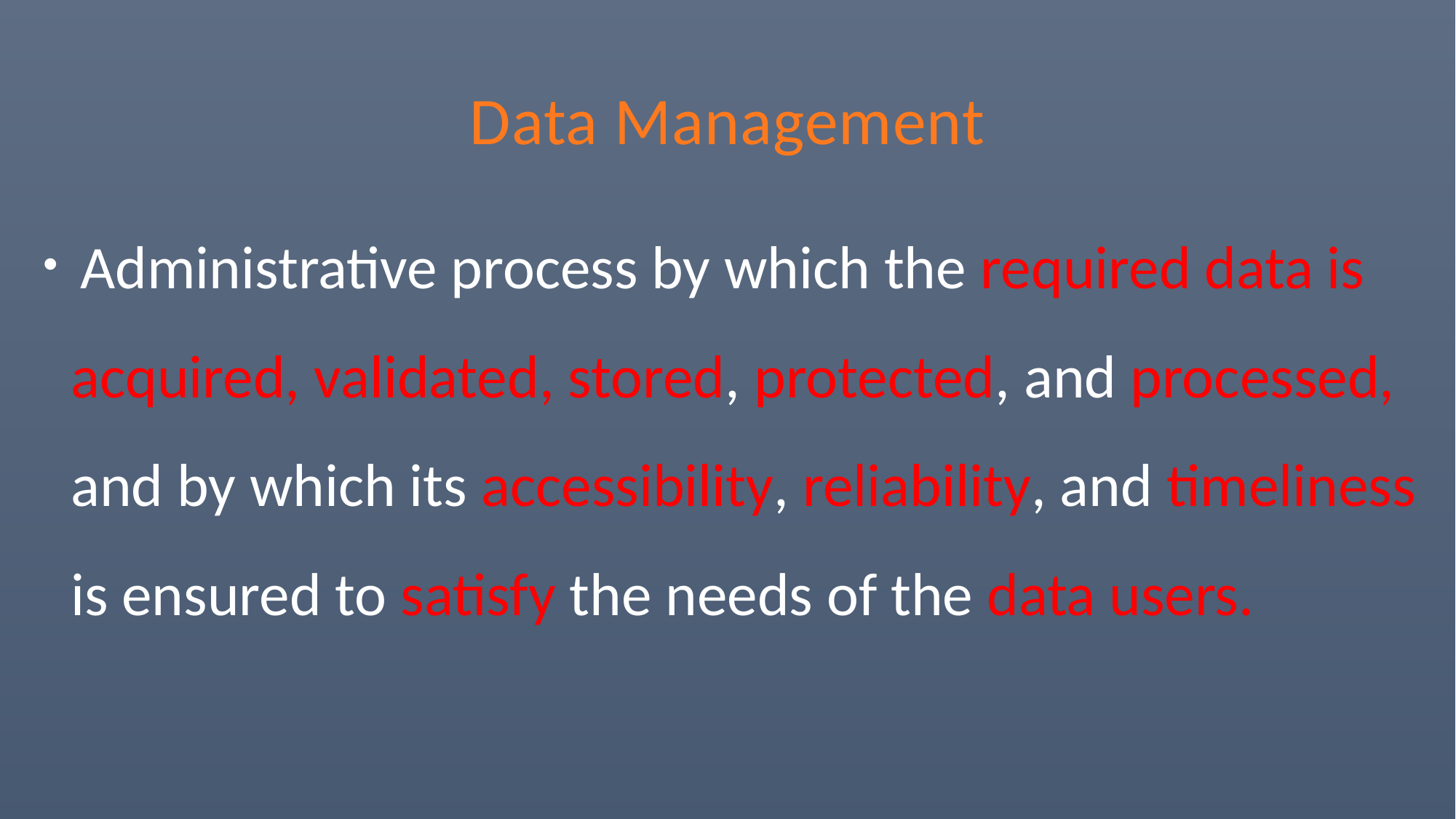

# Data Management
 Administrative process by which the required data is acquired, validated, stored, protected, and processed, and by which its accessibility, reliability, and timeliness is ensured to satisfy the needs of the data users.